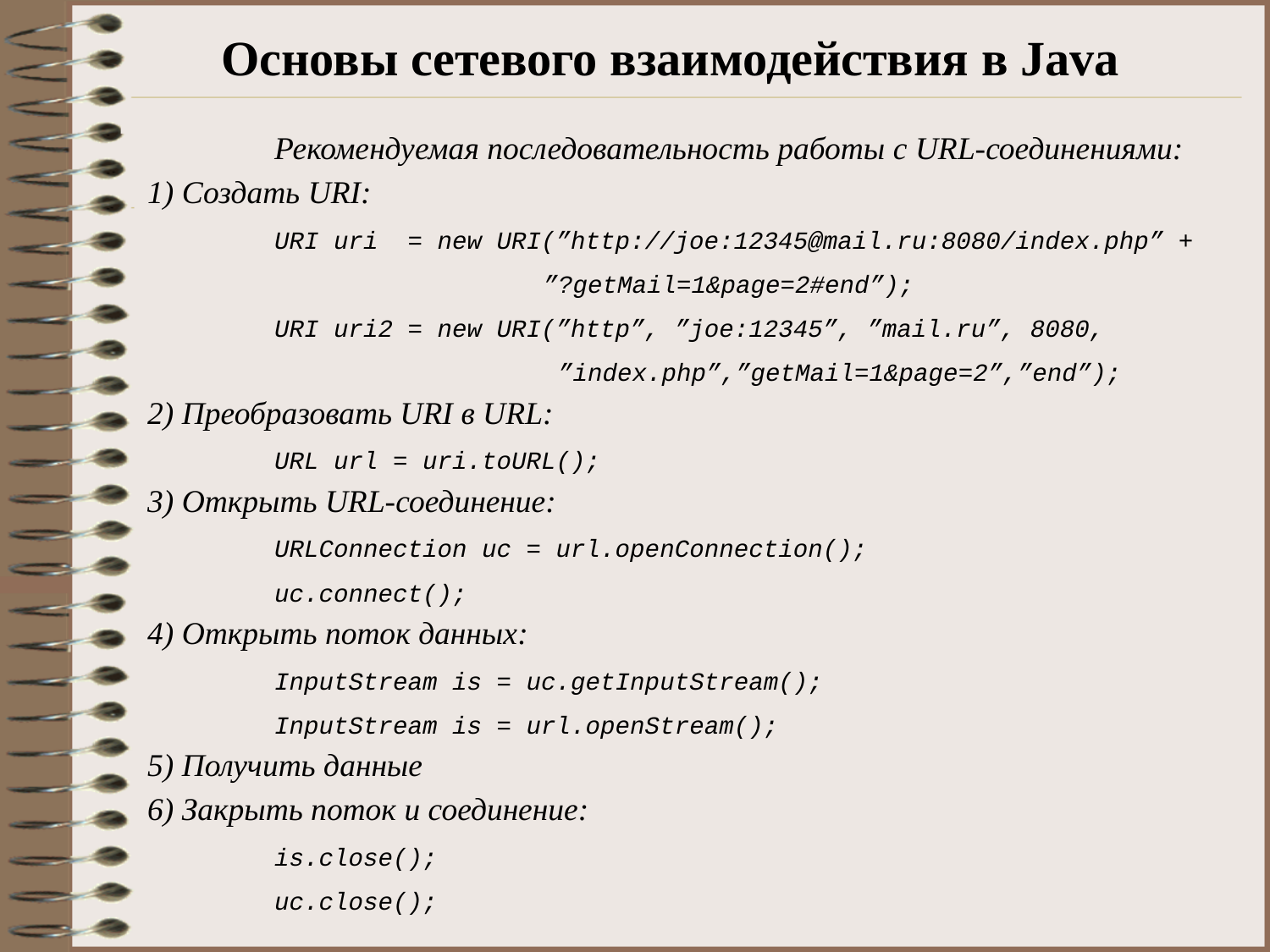

# Основы сетевого взаимодействия в Java
	Рекомендуемая последовательность работы с URL-соединениями:
1) Создать URI:
	URI uri  = new URI(”http://joe:12345@mail.ru:8080/index.php” +
 			 ”?getMail=1&page=2#end”);
	URI uri2 = new URI(”http”, ”joe:12345”, ”mail.ru”, 8080,
			  ”index.php”,”getMail=1&page=2”,”end”);
2) Преобразовать URI в URL:
	URL url = uri.toURL();
3) Открыть URL-соединение:
URLConnection uc = url.openConnection();
uc.connect();
4) Открыть поток данных:
InputStream is = uc.getInputStream();
InputStream is = url.openStream();
5) Получить данные
6) Закрыть поток и соединение:
is.close();
uc.close();